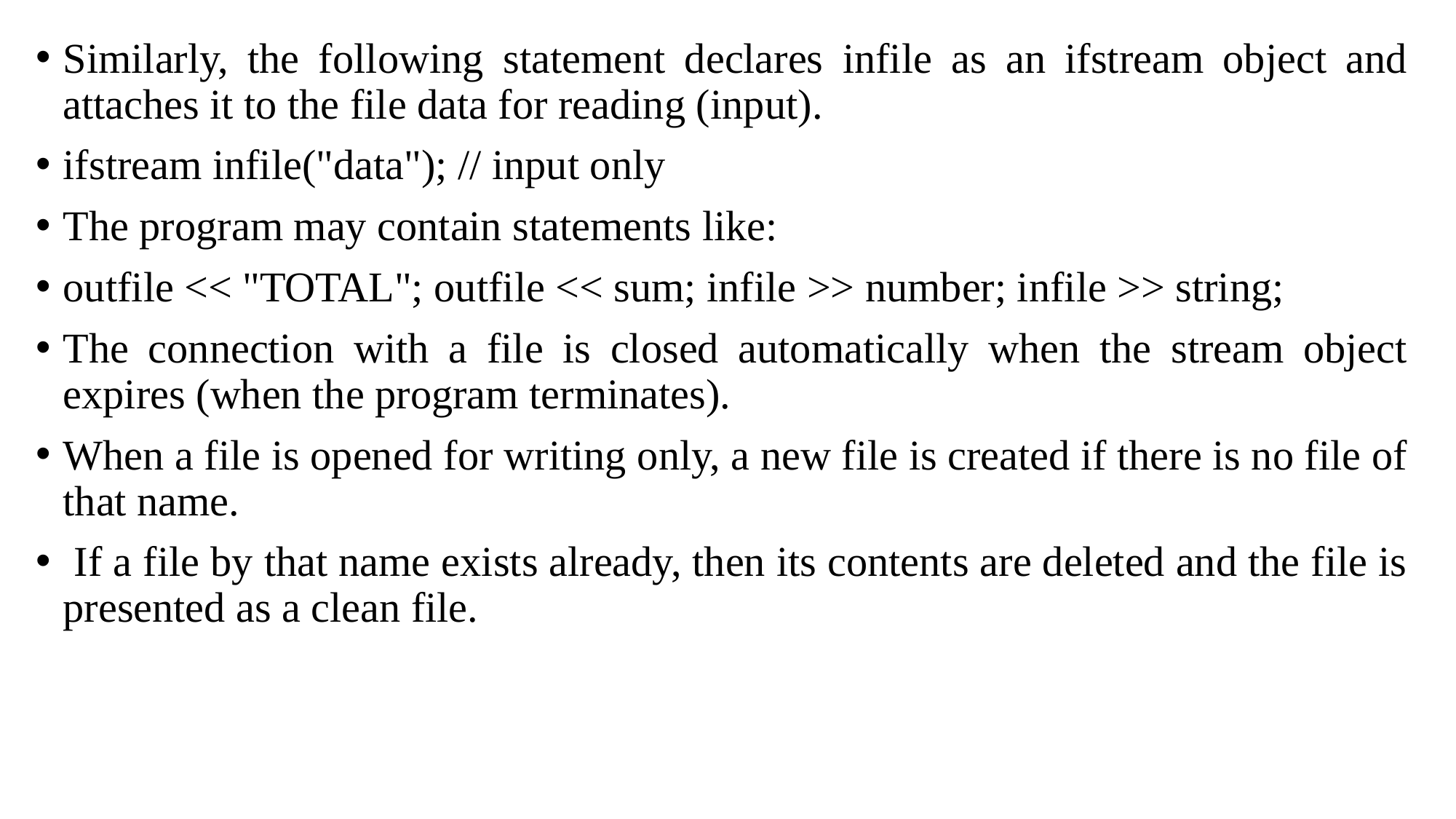

Similarly, the following statement declares infile as an ifstream object and attaches it to the file data for reading (input).
ifstream infile("data"); // input only
The program may contain statements like:
outfile << "TOTAL"; outfile << sum; infile >> number; infile >> string;
The connection with a file is closed automatically when the stream object expires (when the program terminates).
When a file is opened for writing only, a new file is created if there is no file of that name.
 If a file by that name exists already, then its contents are deleted and the file is presented as a clean file.